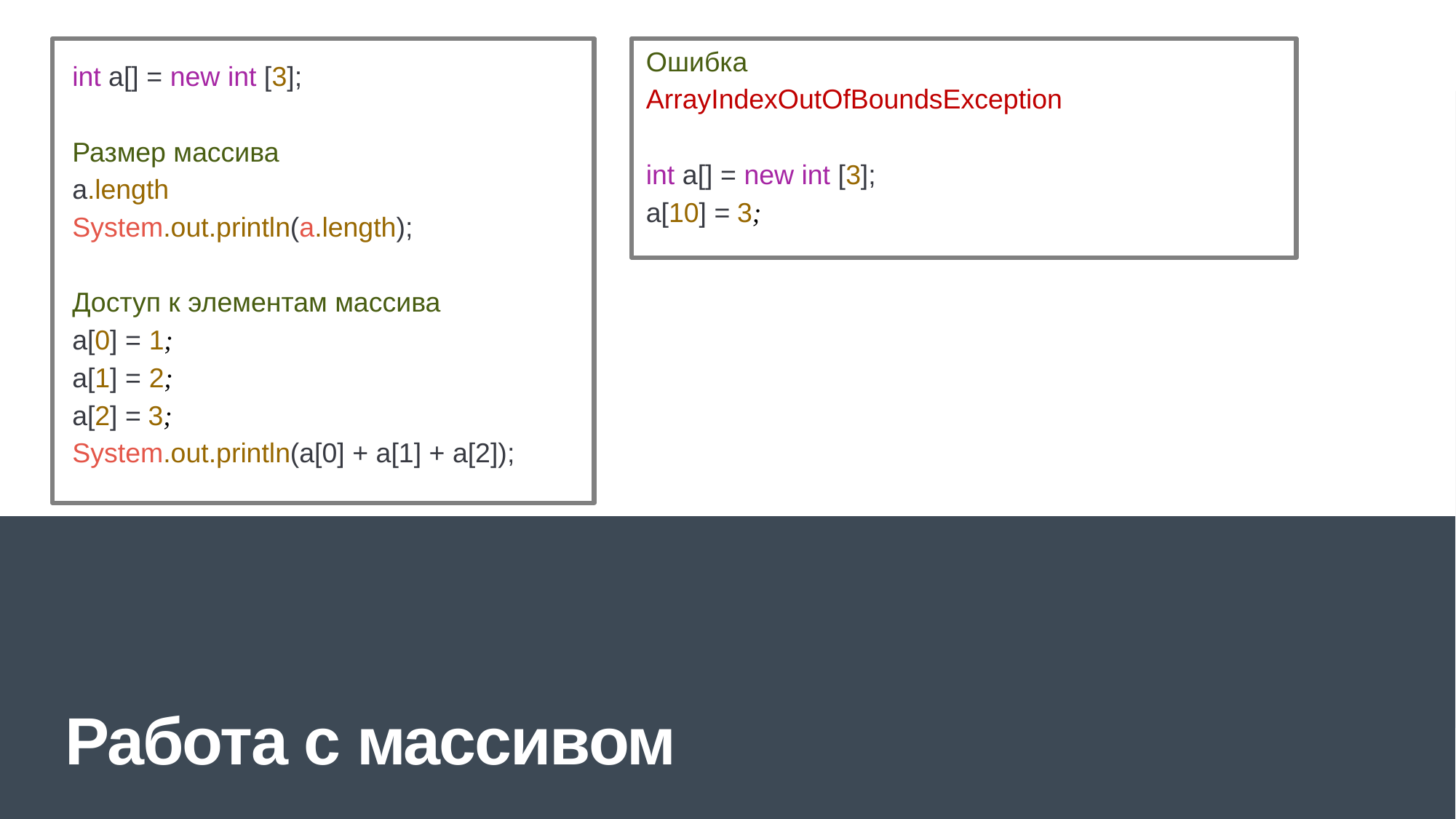

Ошибка
ArrayIndexOutOfBoundsException

int a[] = new int [3];
a[10] = 3;

int a[] = new int [3];

Размер массива
a.length
System.out.println(a.length);

Доступ к элементам массива
a[0] = 1;
a[1] = 2;
a[2] = 3;
System.out.println(a[0] + a[1] + a[2]);

Работа с массивом